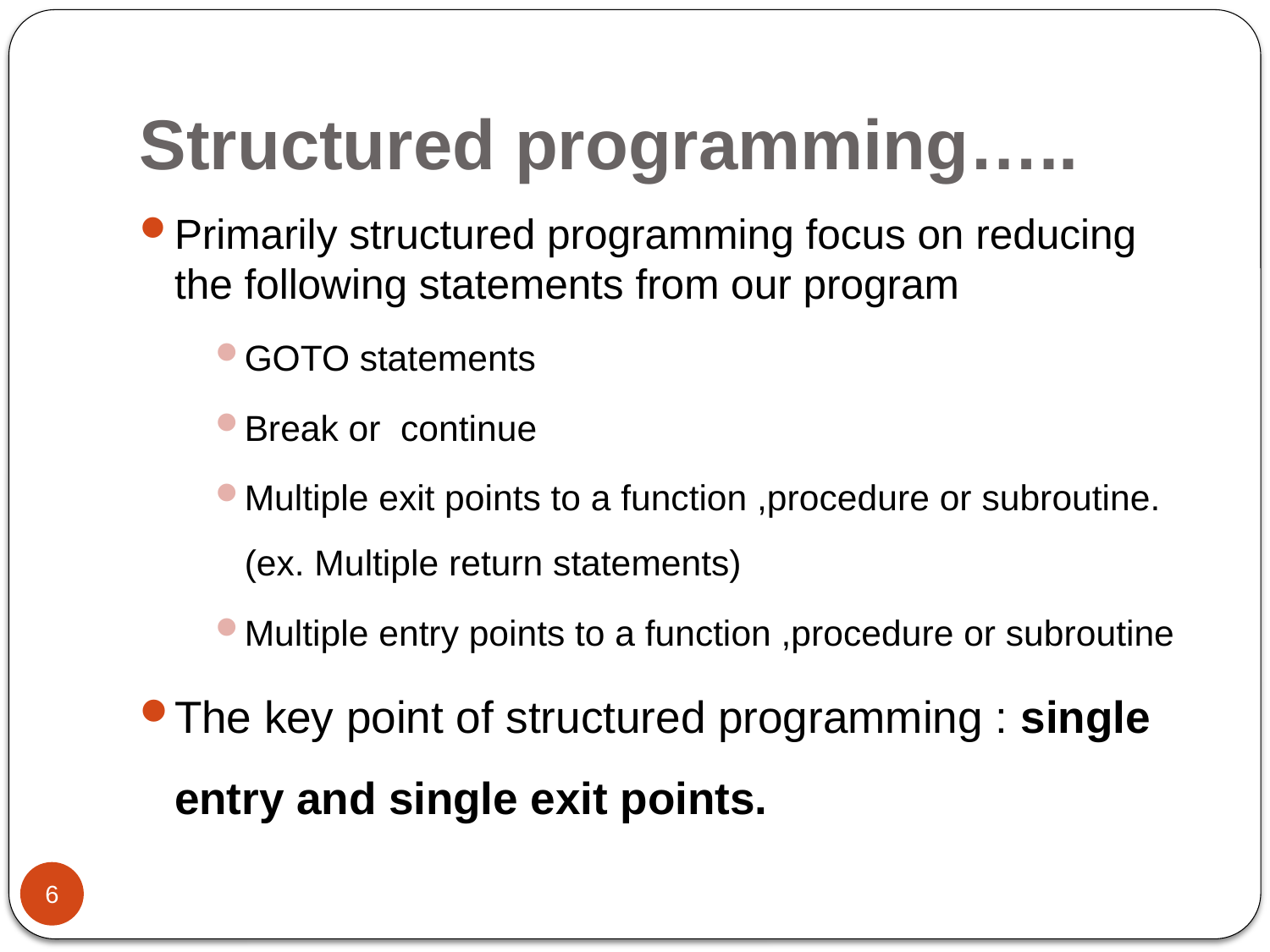

# Structured programming…..
Primarily structured programming focus on reducing the following statements from our program
GOTO statements
Break or  continue
Multiple exit points to a function ,procedure or subroutine.(ex. Multiple return statements)
Multiple entry points to a function ,procedure or subroutine
The key point of structured programming : single entry and single exit points.

6